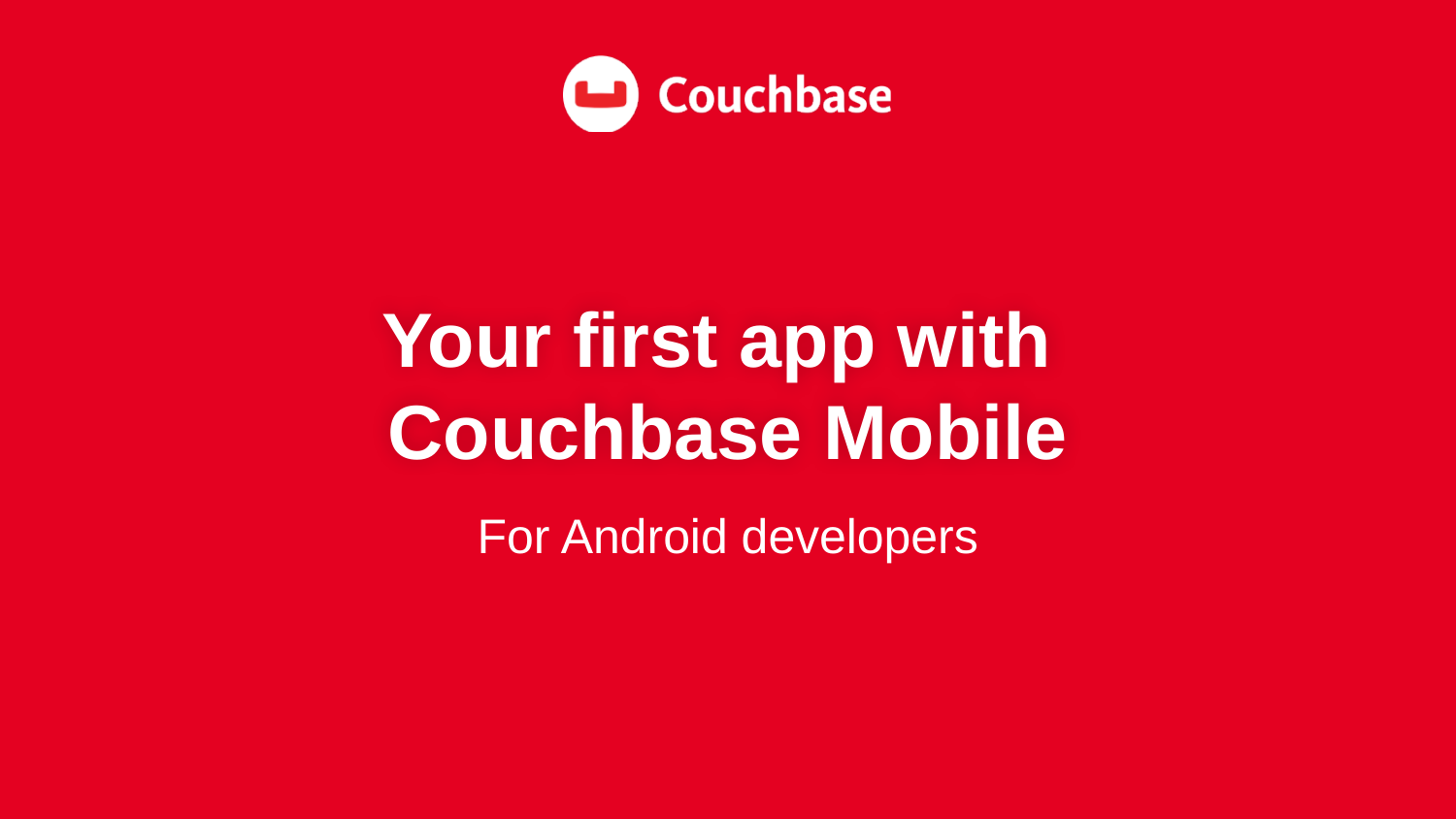

# Your first app with Couchbase Mobile
For Android developers